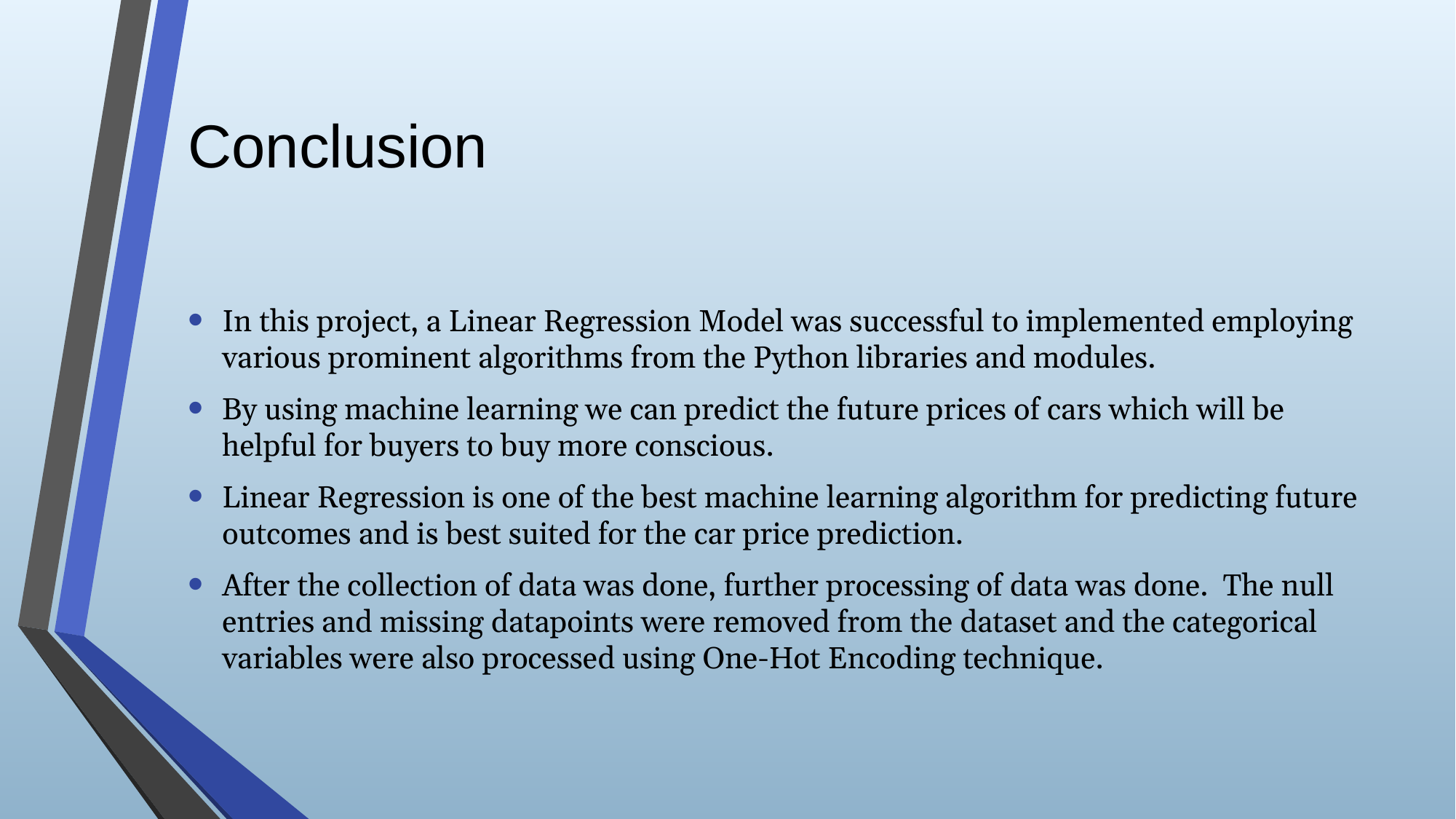

# Conclusion
In this project, a Linear Regression Model was successful to implemented employing various prominent algorithms from the Python libraries and modules.
By using machine learning we can predict the future prices of cars which will be helpful for buyers to buy more conscious.
Linear Regression is one of the best machine learning algorithm for predicting future outcomes and is best suited for the car price prediction.
After the collection of data was done, further processing of data was done.  The null entries and missing datapoints were removed from the dataset and the categorical variables were also processed using One-Hot Encoding technique.